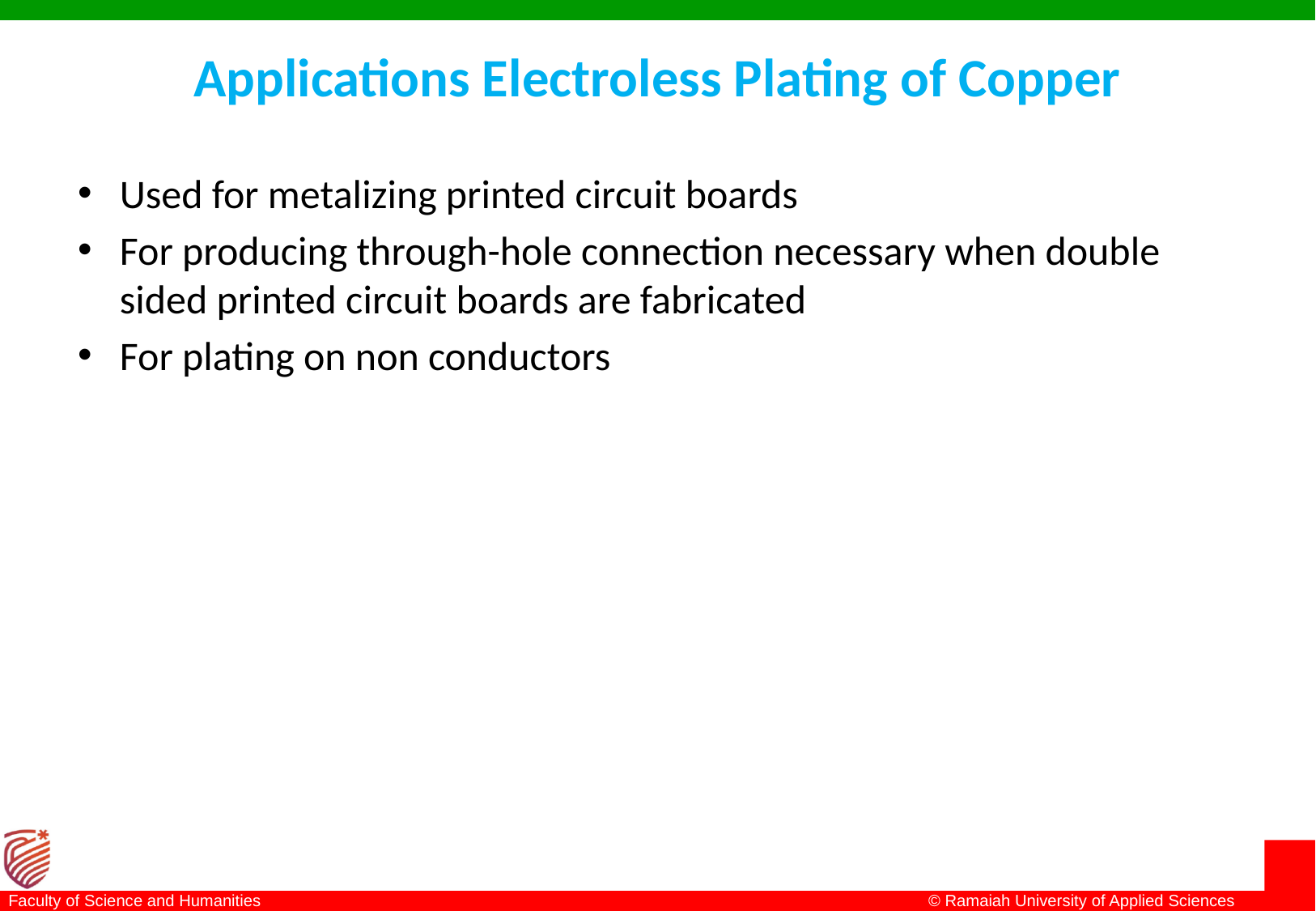

# Applications Electroless Plating of Copper
Used for metalizing printed circuit boards
For producing through-hole connection necessary when double sided printed circuit boards are fabricated
For plating on non conductors